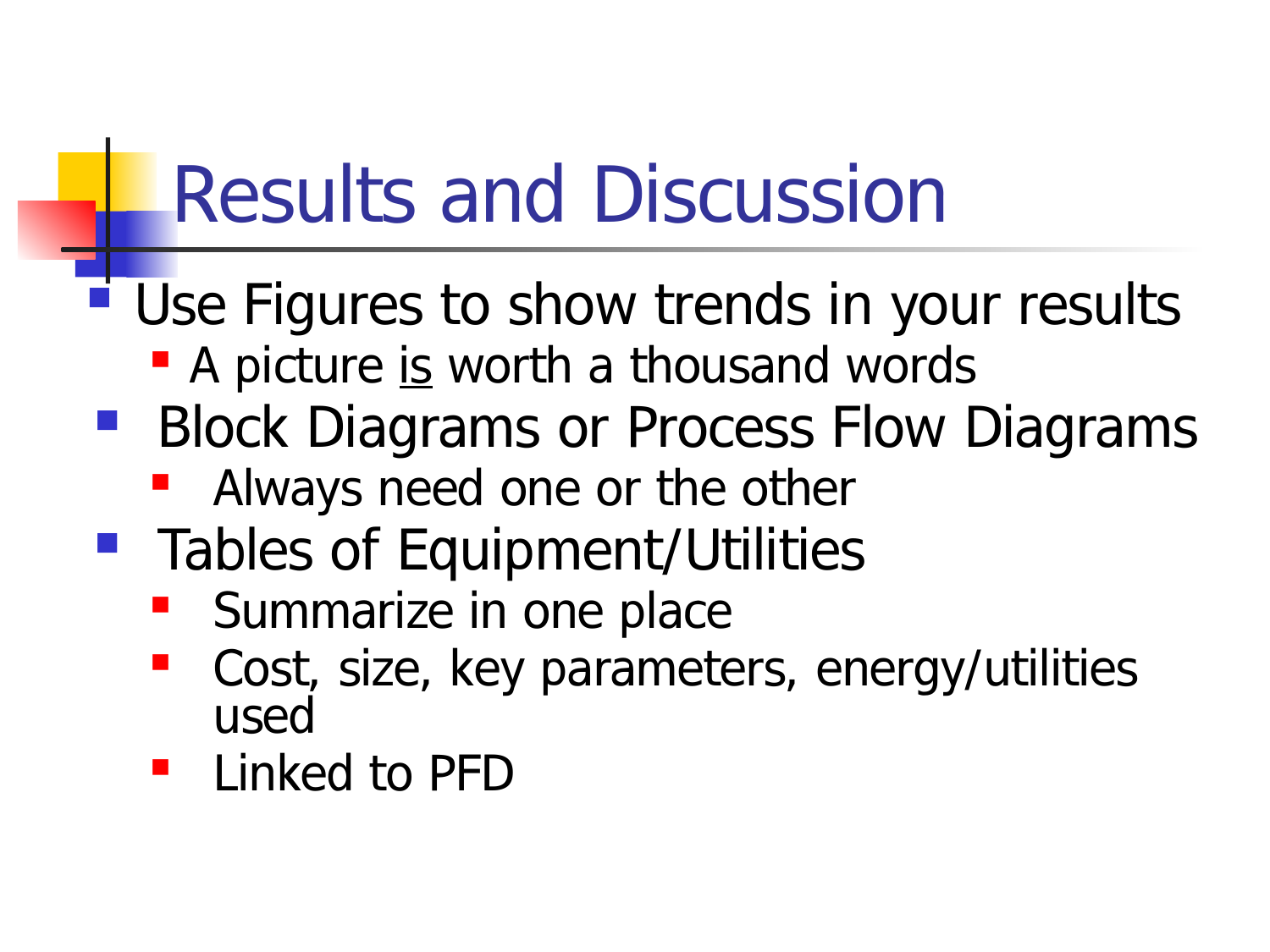

# Results and Discussion
Use Figures to show trends in your results
A picture is worth a thousand words
Block Diagrams or Process Flow Diagrams
Always need one or the other
Tables of Equipment/Utilities
Summarize in one place
Cost, size, key parameters, energy/utilities used
Linked to PFD